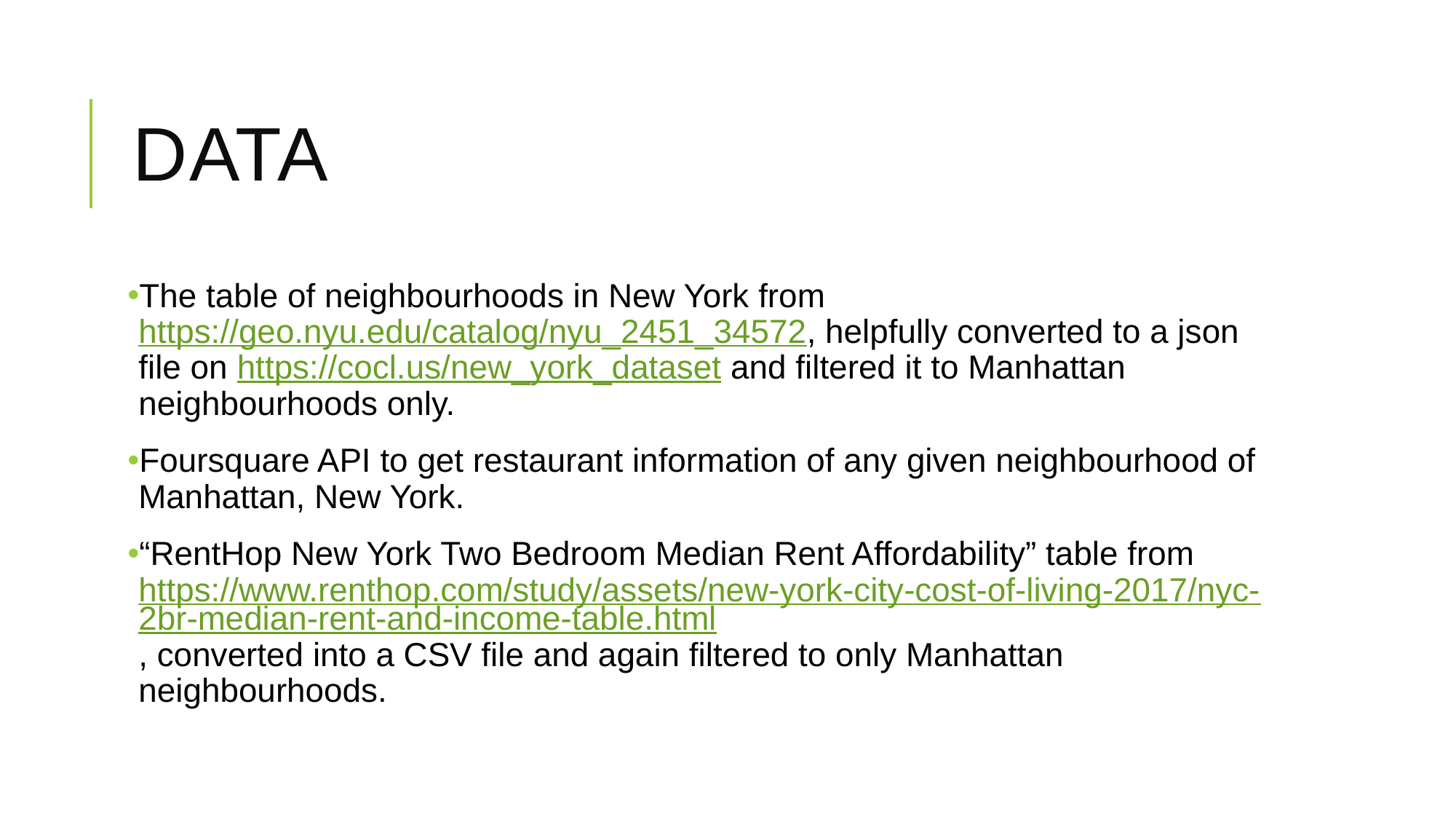

# Data
The table of neighbourhoods in New York from https://geo.nyu.edu/catalog/nyu_2451_34572, helpfully converted to a json file on https://cocl.us/new_york_dataset and filtered it to Manhattan neighbourhoods only.
Foursquare API to get restaurant information of any given neighbourhood of Manhattan, New York.
“RentHop New York Two Bedroom Median Rent Affordability” table from https://www.renthop.com/study/assets/new-york-city-cost-of-living-2017/nyc-2br-median-rent-and-income-table.html, converted into a CSV file and again filtered to only Manhattan neighbourhoods.